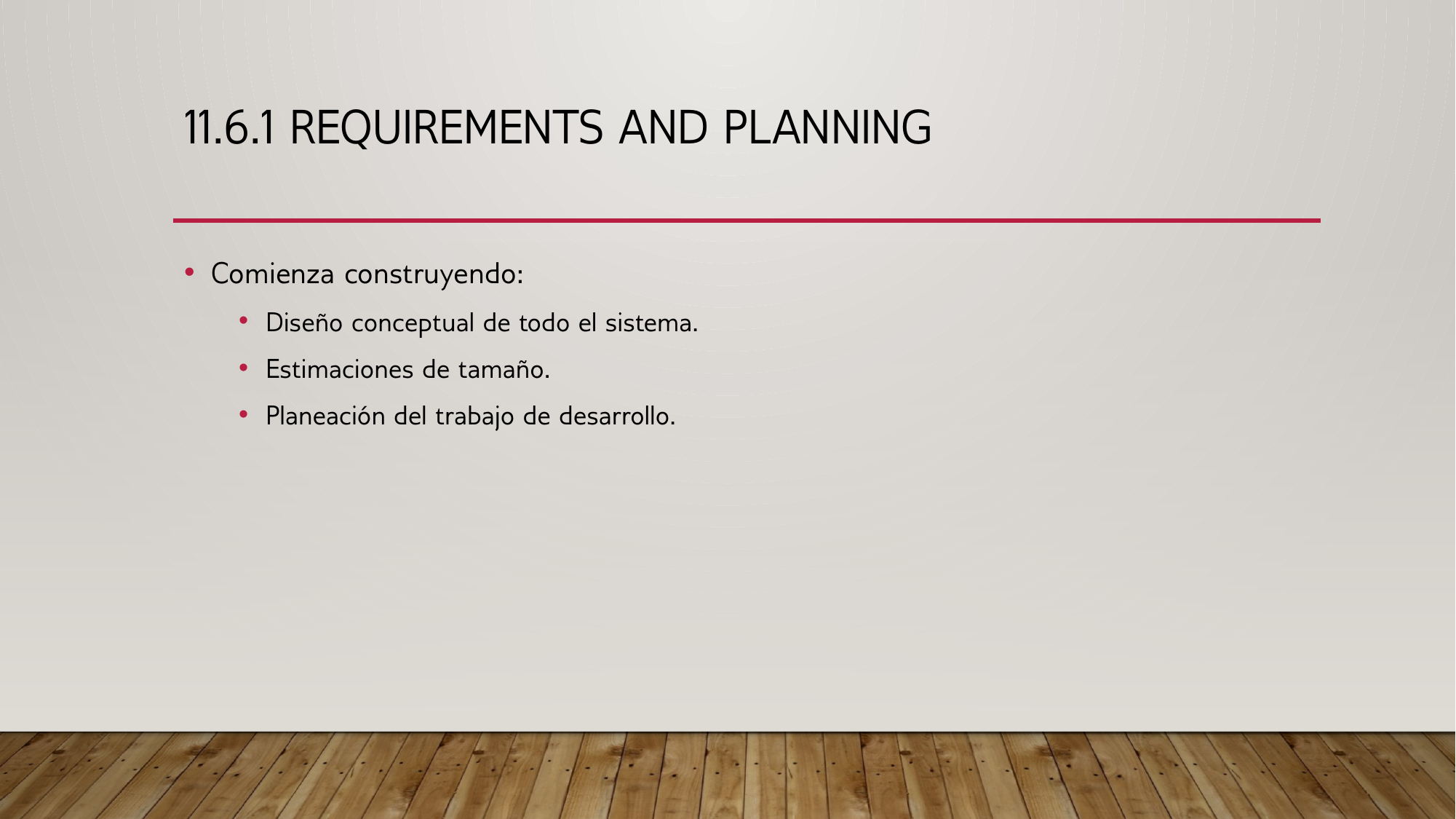

# 11.6.1 requirements and planning
Comienza construyendo:
Diseño conceptual de todo el sistema.
Estimaciones de tamaño.
Planeación del trabajo de desarrollo.